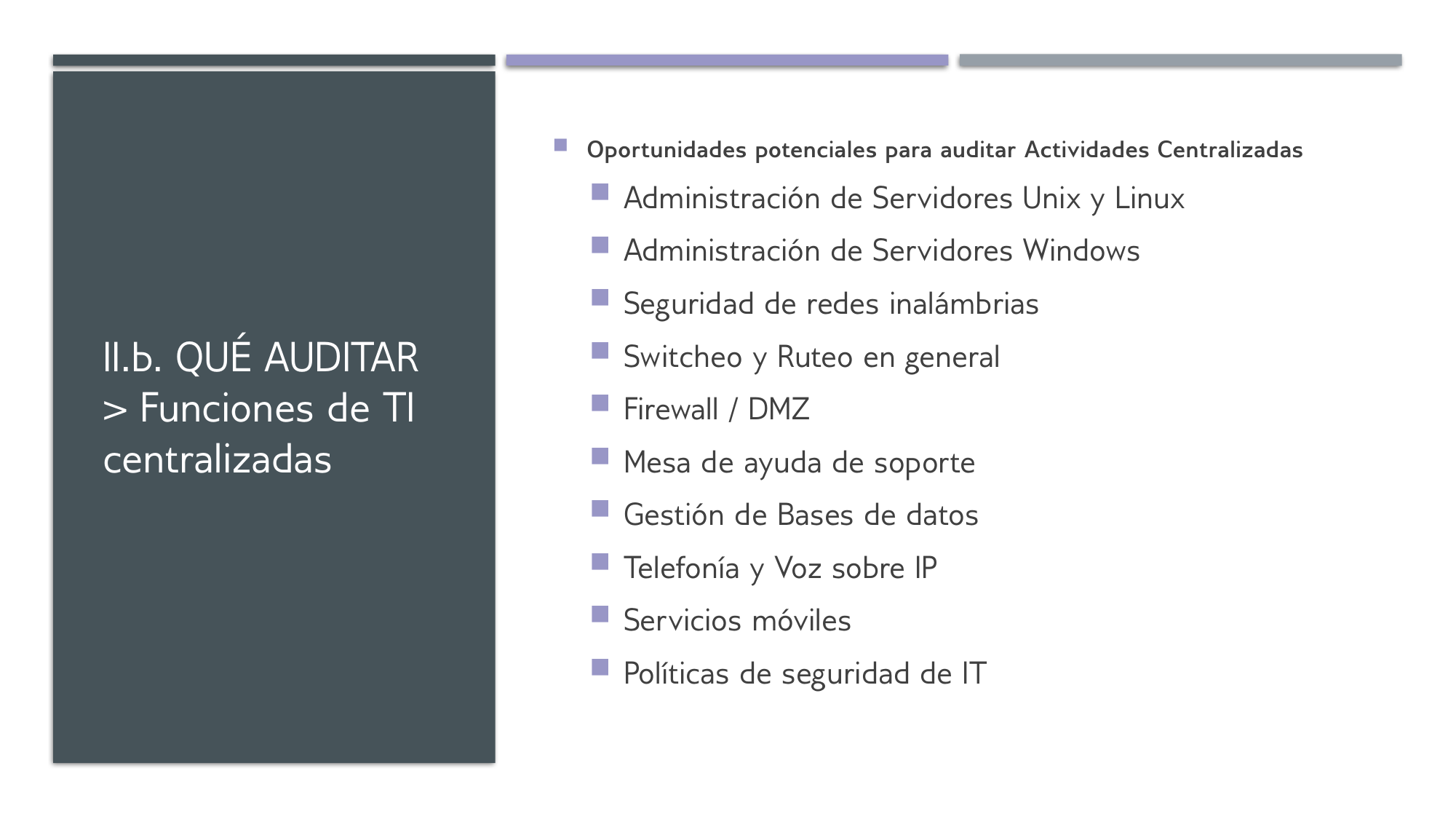

# II.b. Qué Auditar > Funciones de TI centralizadas
Oportunidades potenciales para auditar Actividades Centralizadas
Administración de Servidores Unix y Linux
Administración de Servidores Windows
Seguridad de redes inalámbrias
Switcheo y Ruteo en general
Firewall / DMZ
Mesa de ayuda de soporte
Gestión de Bases de datos
Telefonía y Voz sobre IP
Servicios móviles
Políticas de seguridad de IT